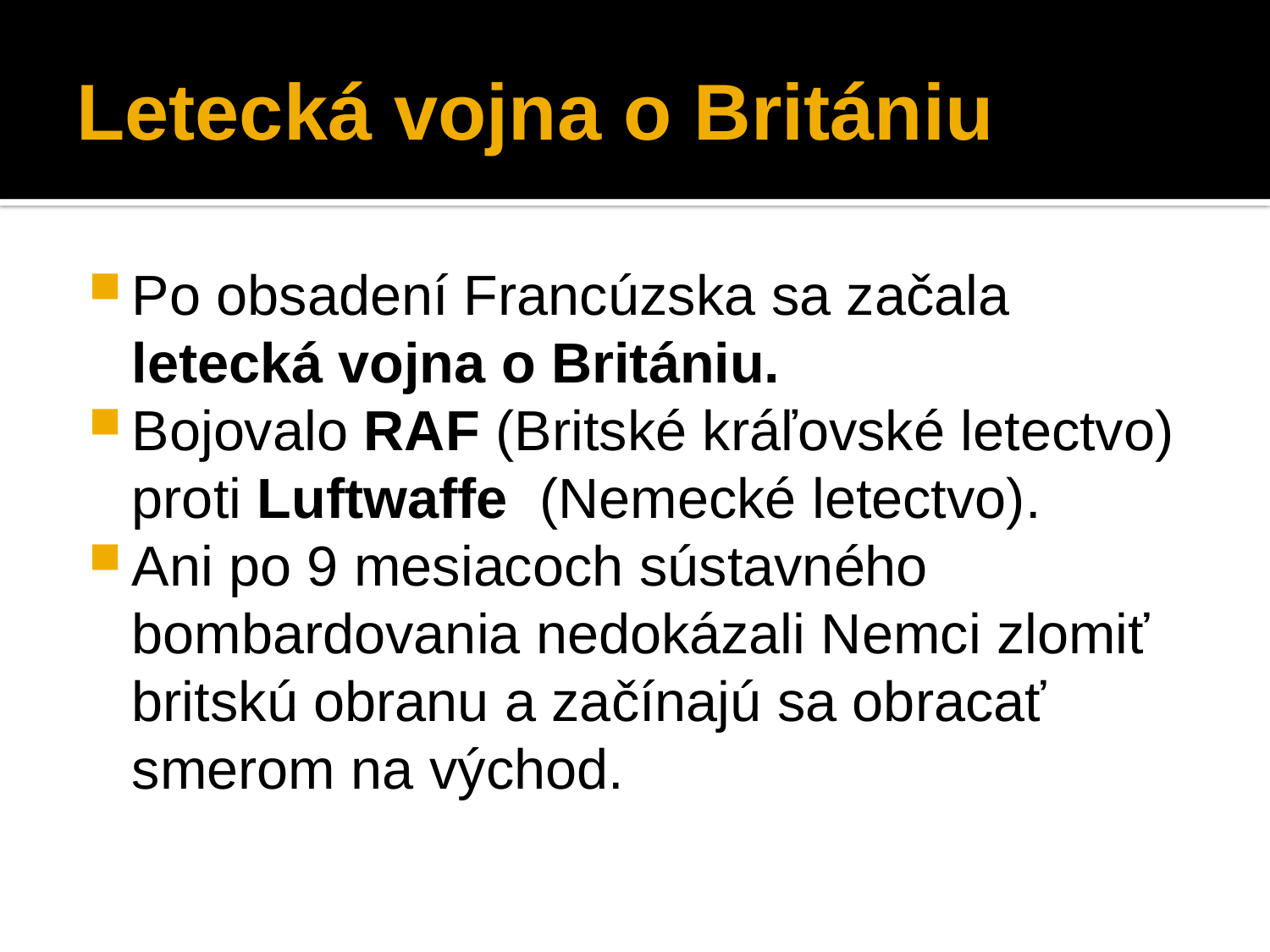

# Letecká vojna o Britániu
Po obsadení Francúzska sa začala letecká vojna o Britániu.
Bojovalo RAF (Britské kráľovské letectvo) proti Luftwaffe  (Nemecké letectvo).
Ani po 9 mesiacoch sústavného bombardovania nedokázali Nemci zlomiť britskú obranu a začínajú sa obracať smerom na východ.